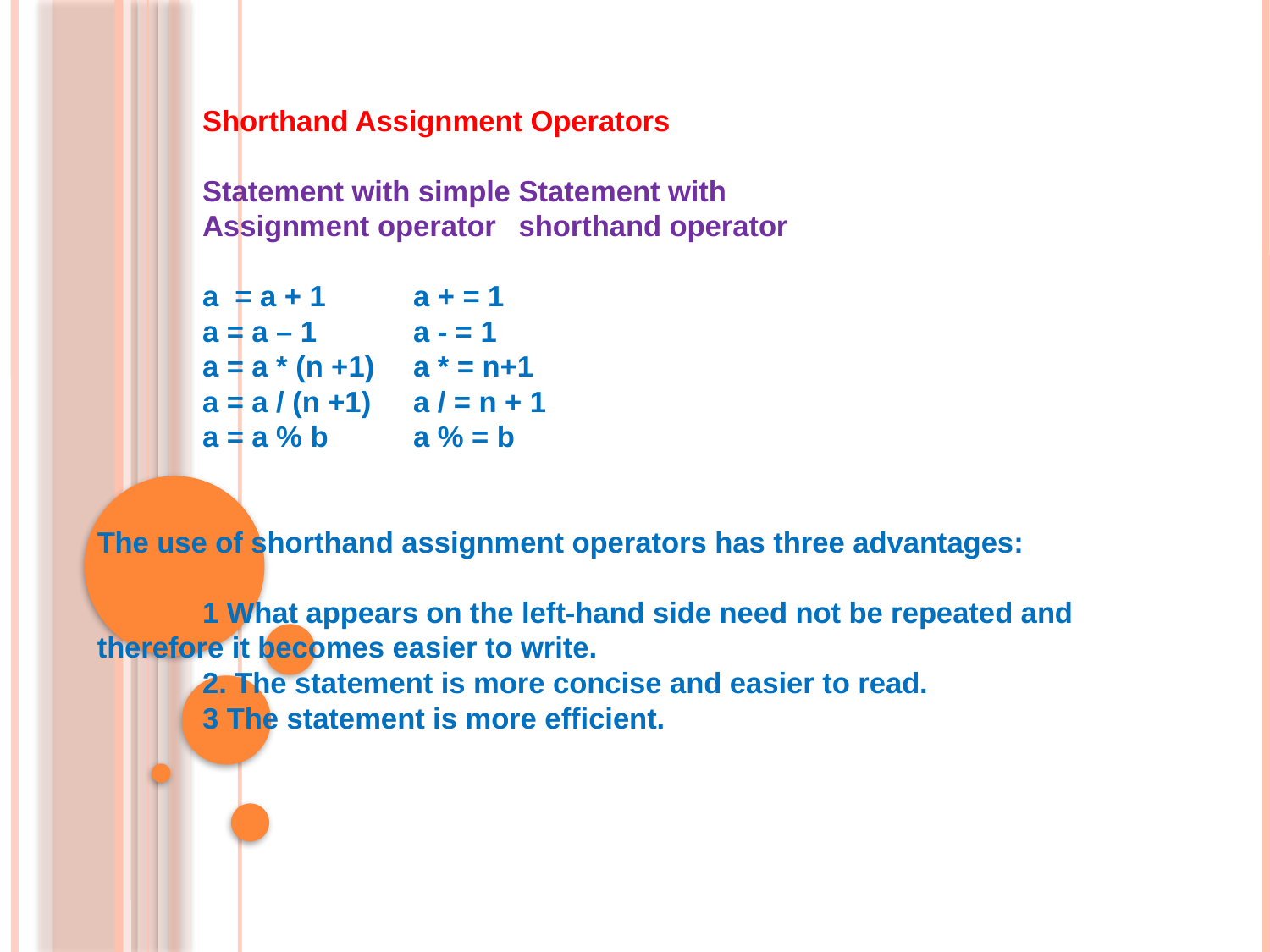

# Shorthand Assignment Operators Statement with simple		Statement with Assignment operator		shorthand operator   a  = a + 1			a + = 1 a = a – 1				a - = 1 a = a * (n +1)			a * = n+1 a = a / (n +1)			a / = n + 1 a = a % b			a % = b   The use of shorthand assignment operators has three advantages: 1 What appears on the left-hand side need not be repeated and therefore it becomes easier to write. 2. The statement is more concise and easier to read. 3 The statement is more efficient.